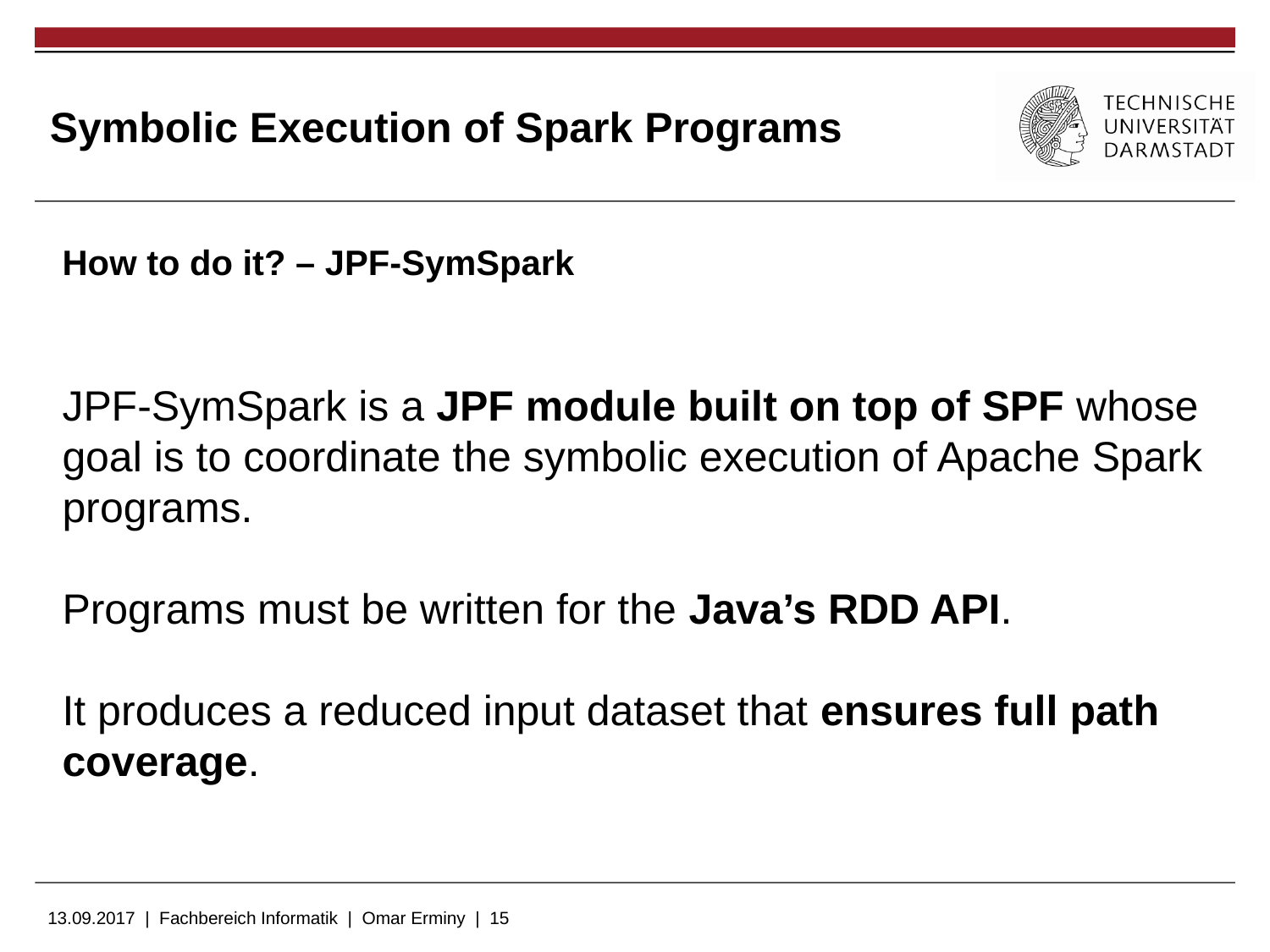

# Symbolic Execution of Spark Programs
How to do it? – JPF-SymSpark

JPF-SymSpark is a JPF module built on top of SPF whose goal is to coordinate the symbolic execution of Apache Spark programs.

Programs must be written for the Java’s RDD API.

It produces a reduced input dataset that ensures full path coverage.